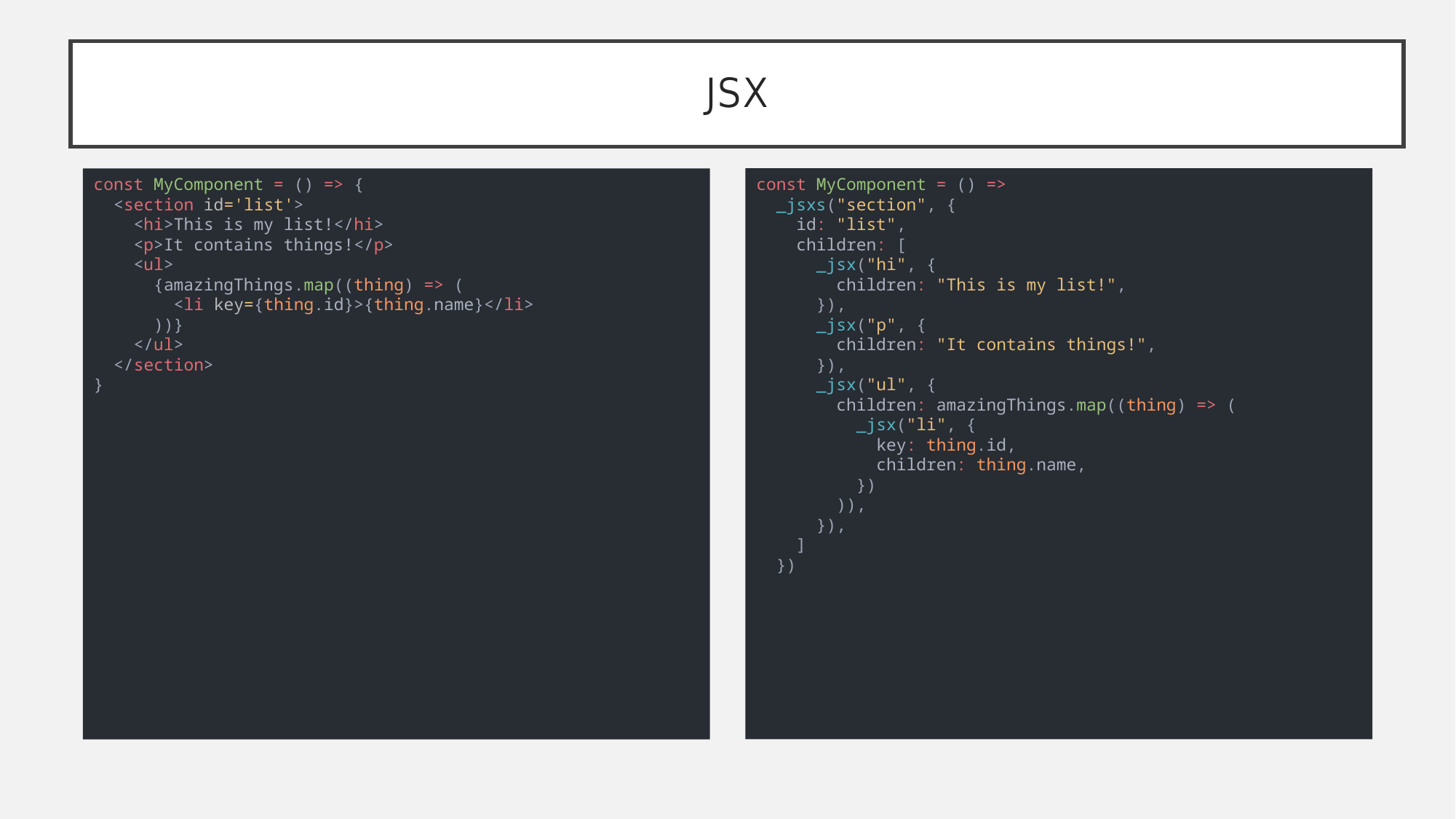

# JSX
const MyComponent = () =>
  _jsxs("section", {
    id: "list",
    children: [
      _jsx("hi", {
        children: "This is my list!",
      }),
      _jsx("p", {
        children: "It contains things!",
      }),
      _jsx("ul", {
        children: amazingThings.map((thing) => (
          _jsx("li", {
            key: thing.id,
            children: thing.name,
          })
        )),
      }),
    ]
  })

const MyComponent = () => {
  <section id='list'>
    <hi>This is my list!</hi>
    <p>It contains things!</p>
    <ul>
      {amazingThings.map((thing) => (
        <li key={thing.id}>{thing.name}</li>
      ))}
    </ul>
  </section>
}